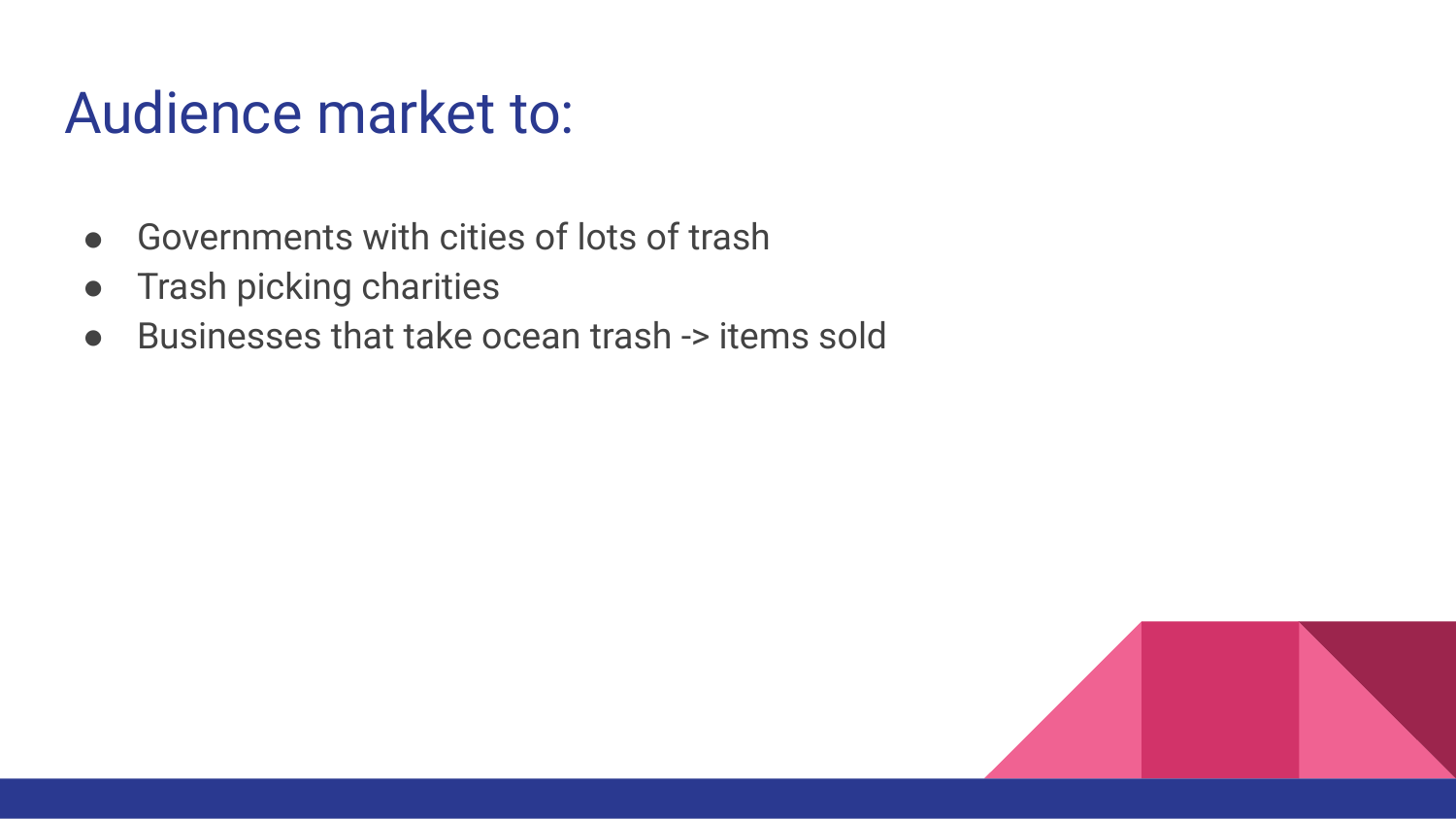

# Audience market to:
Governments with cities of lots of trash
Trash picking charities
Businesses that take ocean trash -> items sold